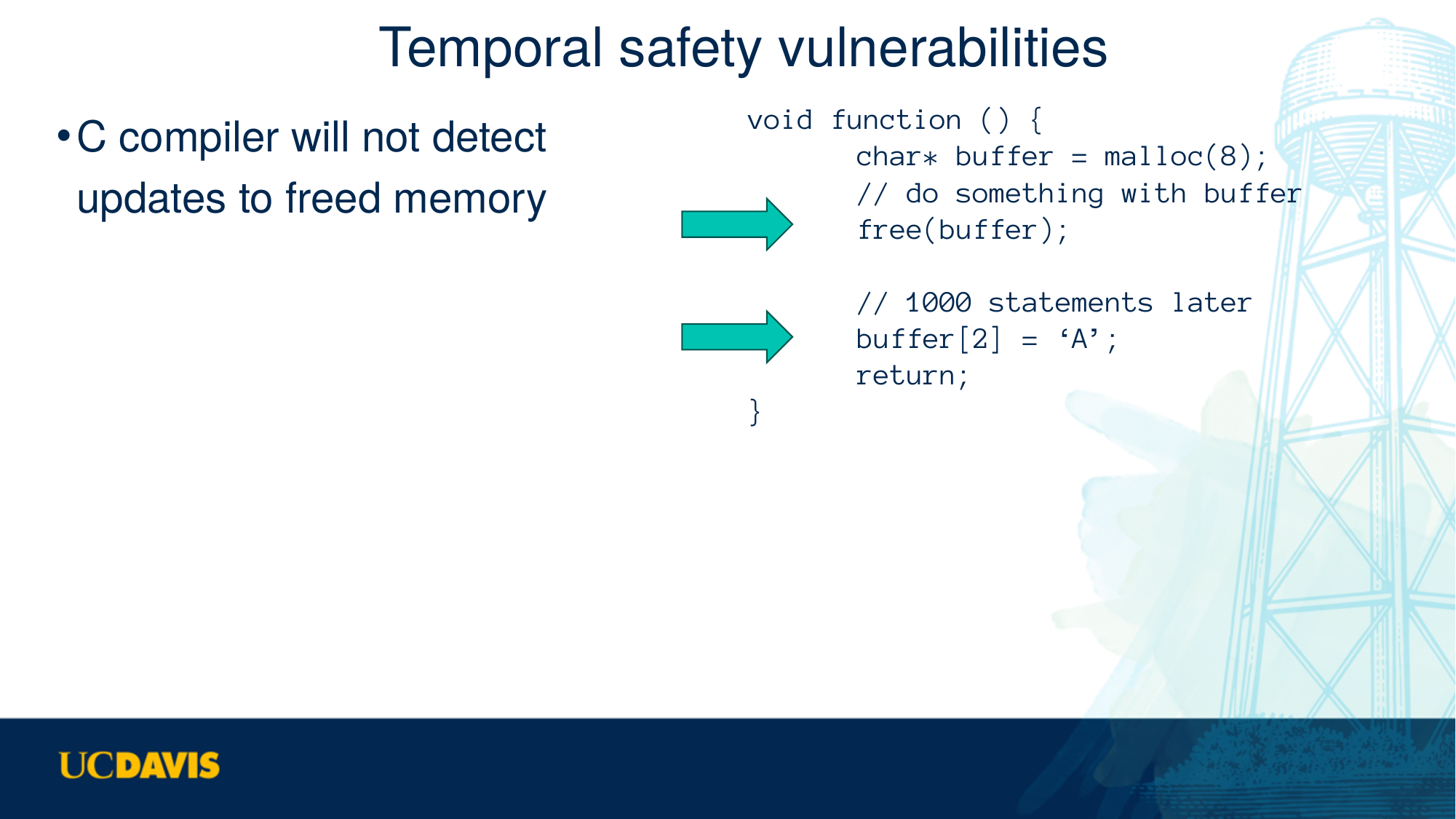

# Temporal safety vulnerabilities
C compiler will not detect updates to freed memory
void function () {
	char* buffer = malloc(8);
	// do something with buffer
	free(buffer);
	// 1000 statements later
	buffer[2] = ‘A’;
	return;
}